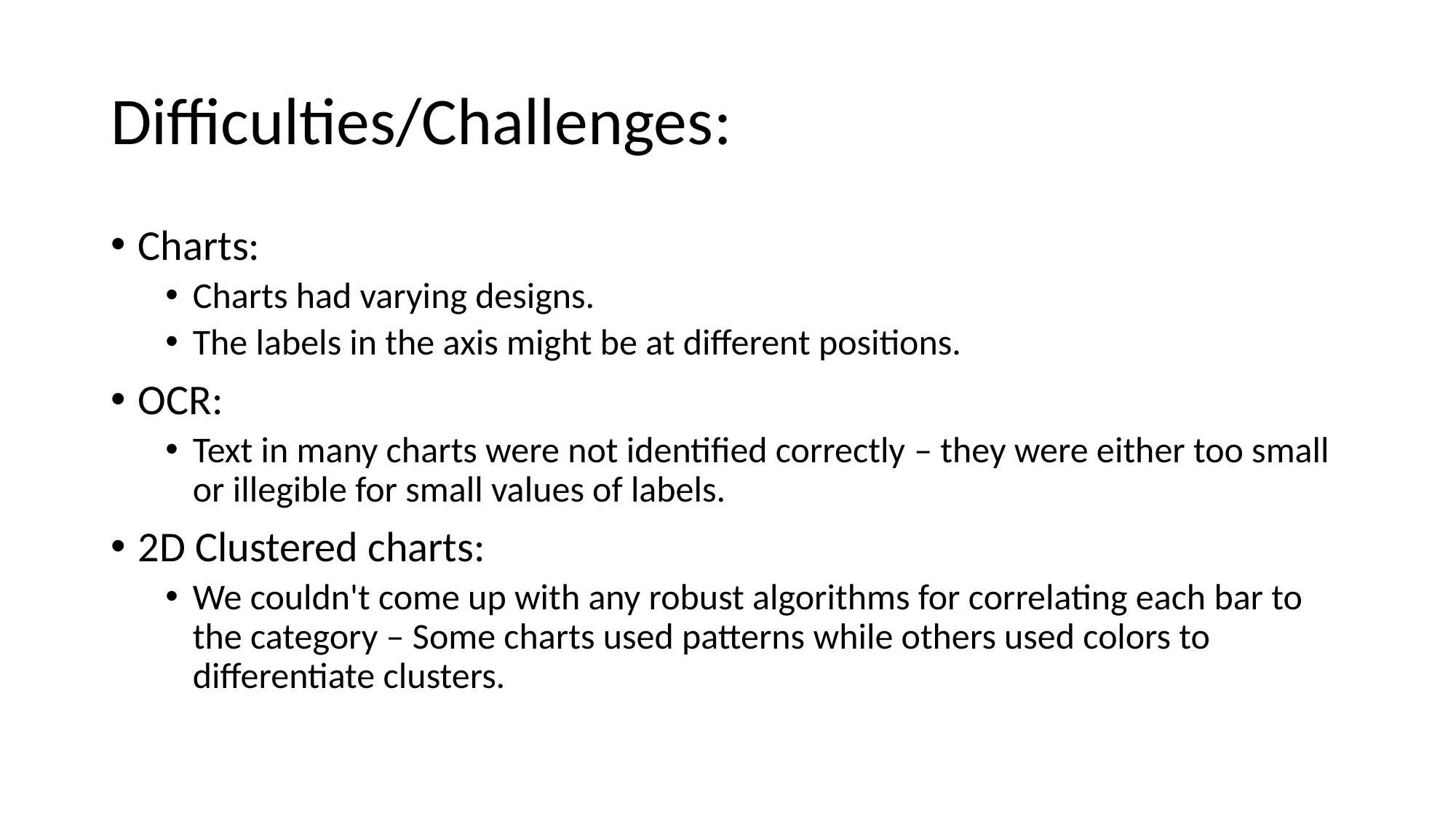

# Difficulties/Challenges:
Charts:
Charts had varying designs.
The labels in the axis might be at different positions.
OCR:
Text in many charts were not identified correctly – they were either too small or illegible for small values of labels.
2D Clustered charts:
We couldn't come up with any robust algorithms for correlating each bar to the category – Some charts used patterns while others used colors to differentiate clusters.